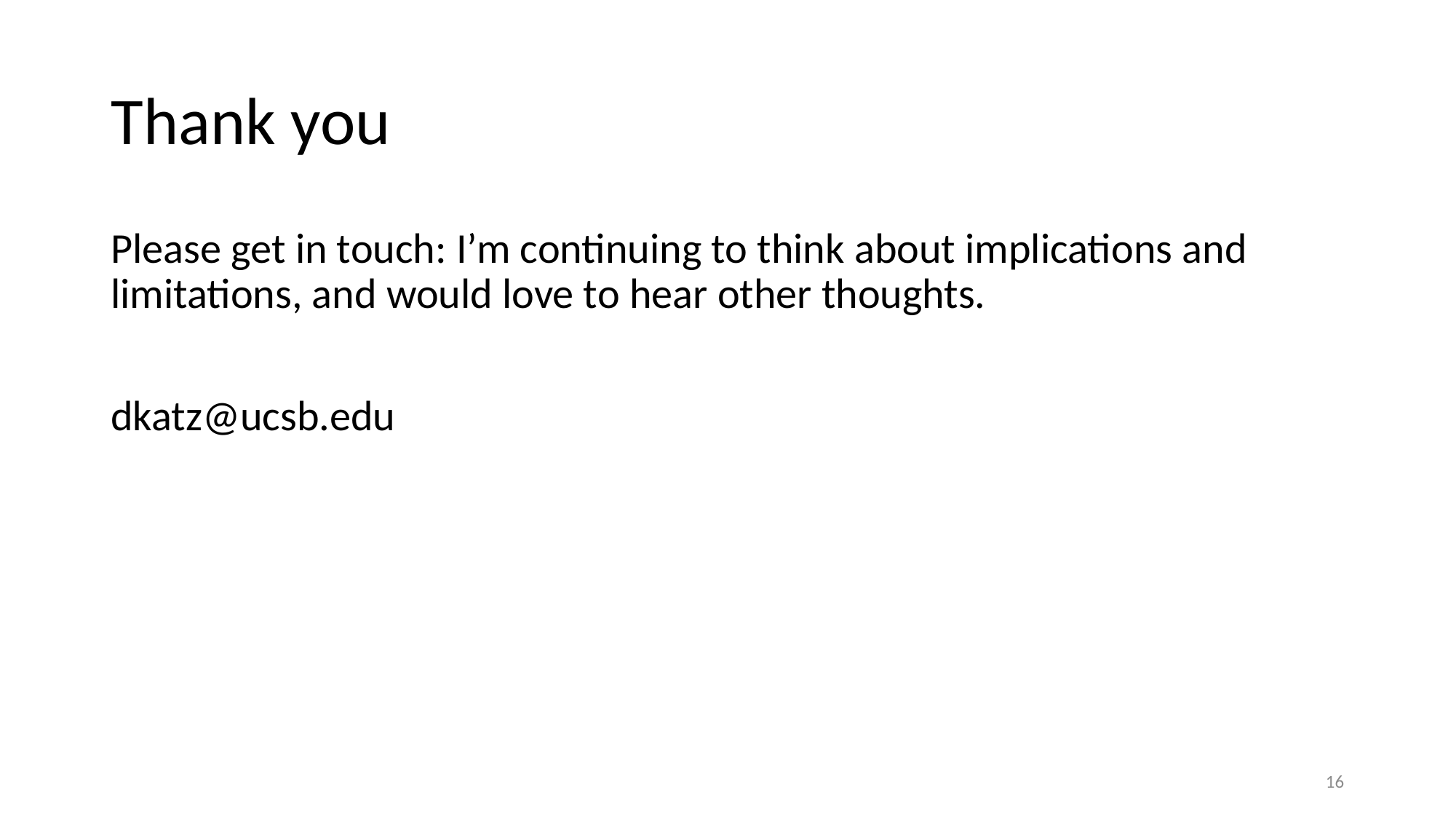

# Thank you
Please get in touch: I’m continuing to think about implications and limitations, and would love to hear other thoughts.

dkatz@ucsb.edu
16